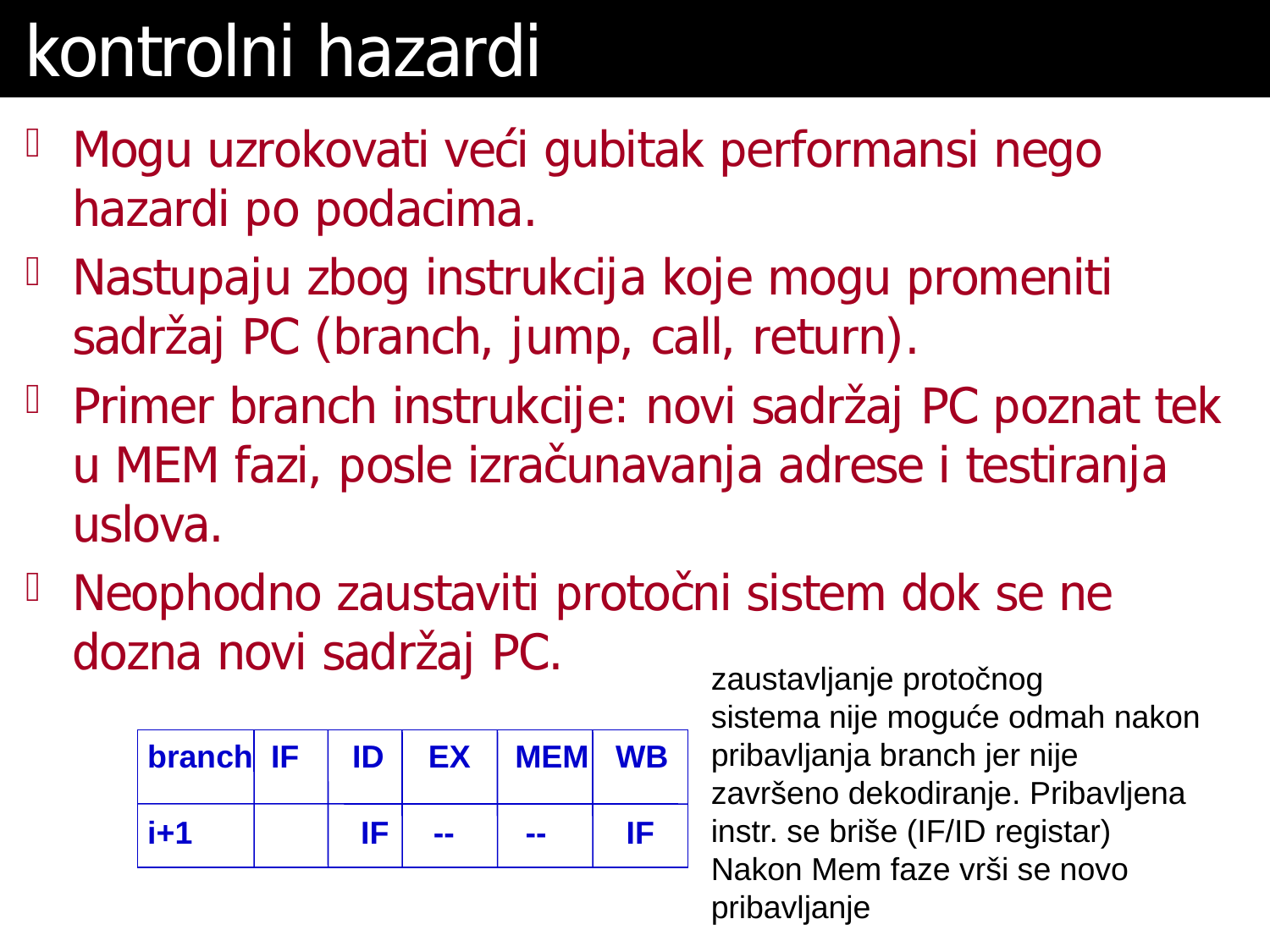

# kontrolni hazardi
Mogu uzrokovati veći gubitak performansi nego hazardi po podacima.
Nastupaju zbog instrukcija koje mogu promeniti sadržaj PC (branch, jump, call, return).
Primer branch instrukcije: novi sadržaj PC poznat tek u MEM fazi, posle izračunavanja adrese i testiranja uslova.
Neophodno zaustaviti protočni sistem dok se ne dozna novi sadržaj PC.
zaustavljanje protočnog
sistema nije moguće odmah nakon pribavljanja branch jer nije završeno dekodiranje. Pribavljena instr. se briše (IF/ID registar)
Nakon Mem faze vrši se novo pribavljanje
branch  IF      ID     EX     MEM   WB

i+1                   IF     --        --         IF